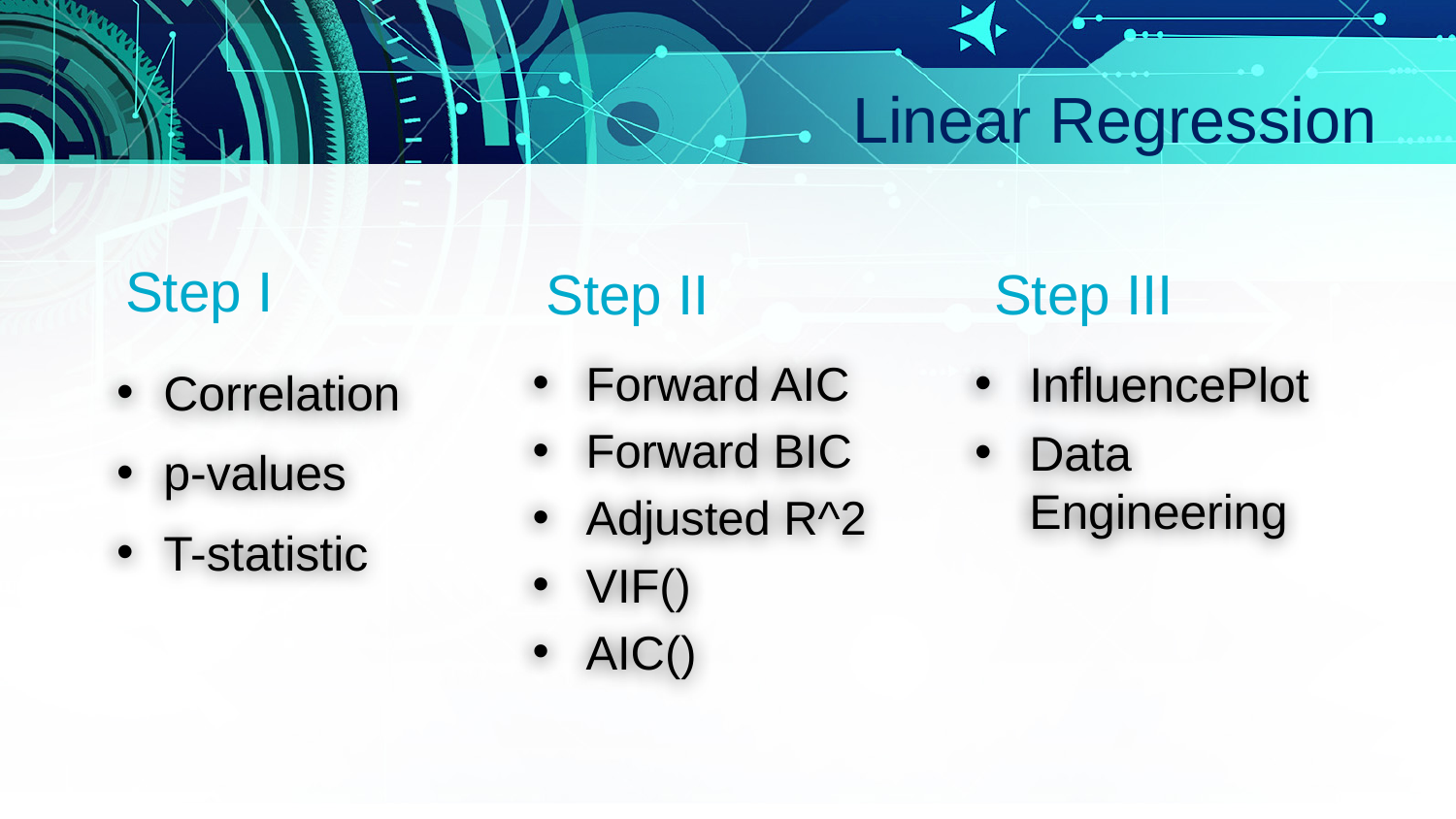

# Linear Regression
Step I
Step II
Step III
Correlation
p-values
T-statistic
Forward AIC
Forward BIC
Adjusted R^2
VIF()
AIC()
InfluencePlot
Data Engineering